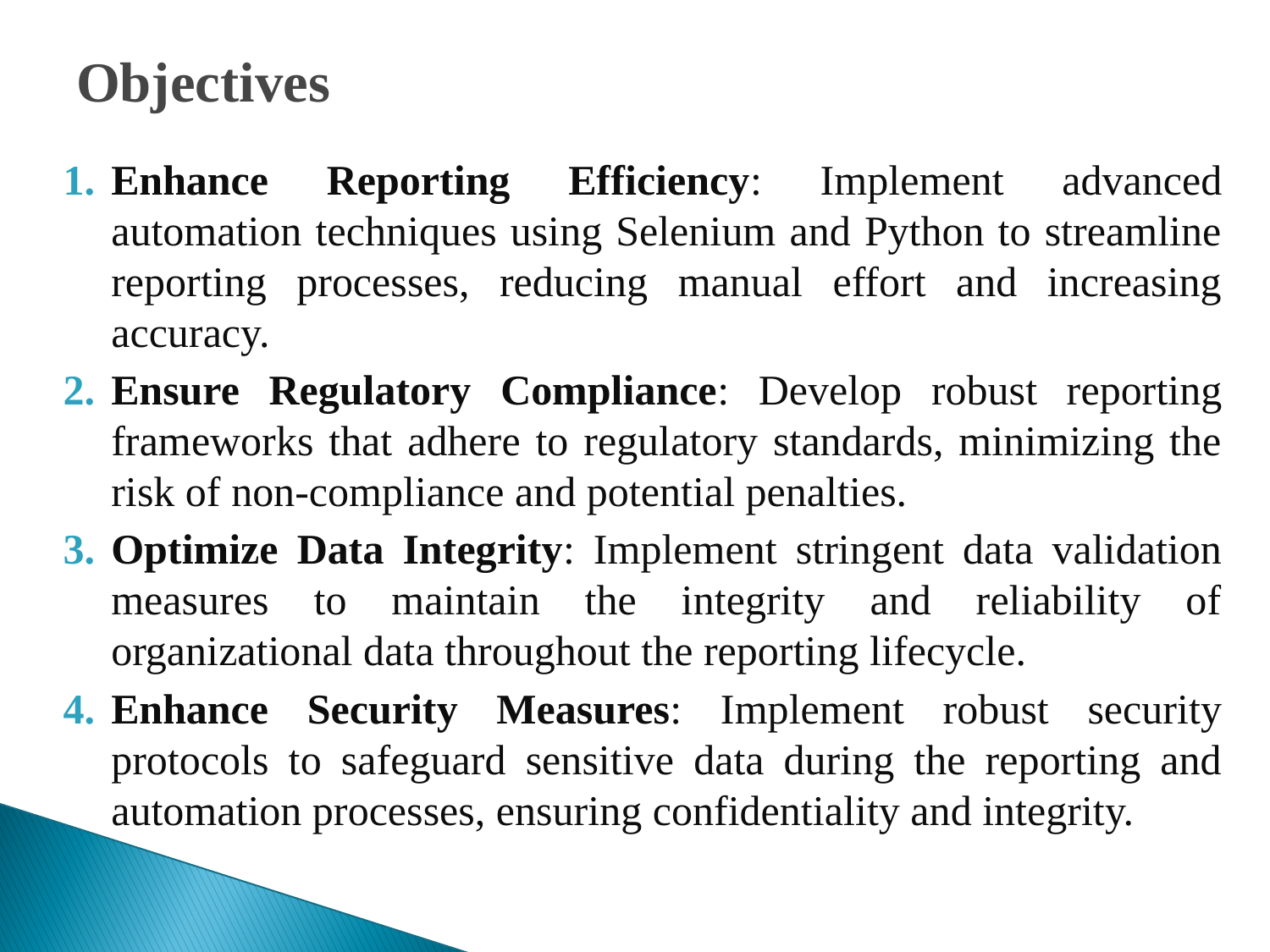

# Objectives
Enhance Reporting Efficiency: Implement advanced automation techniques using Selenium and Python to streamline reporting processes, reducing manual effort and increasing accuracy.
Ensure Regulatory Compliance: Develop robust reporting frameworks that adhere to regulatory standards, minimizing the risk of non-compliance and potential penalties.
Optimize Data Integrity: Implement stringent data validation measures to maintain the integrity and reliability of organizational data throughout the reporting lifecycle.
Enhance Security Measures: Implement robust security protocols to safeguard sensitive data during the reporting and automation processes, ensuring confidentiality and integrity.